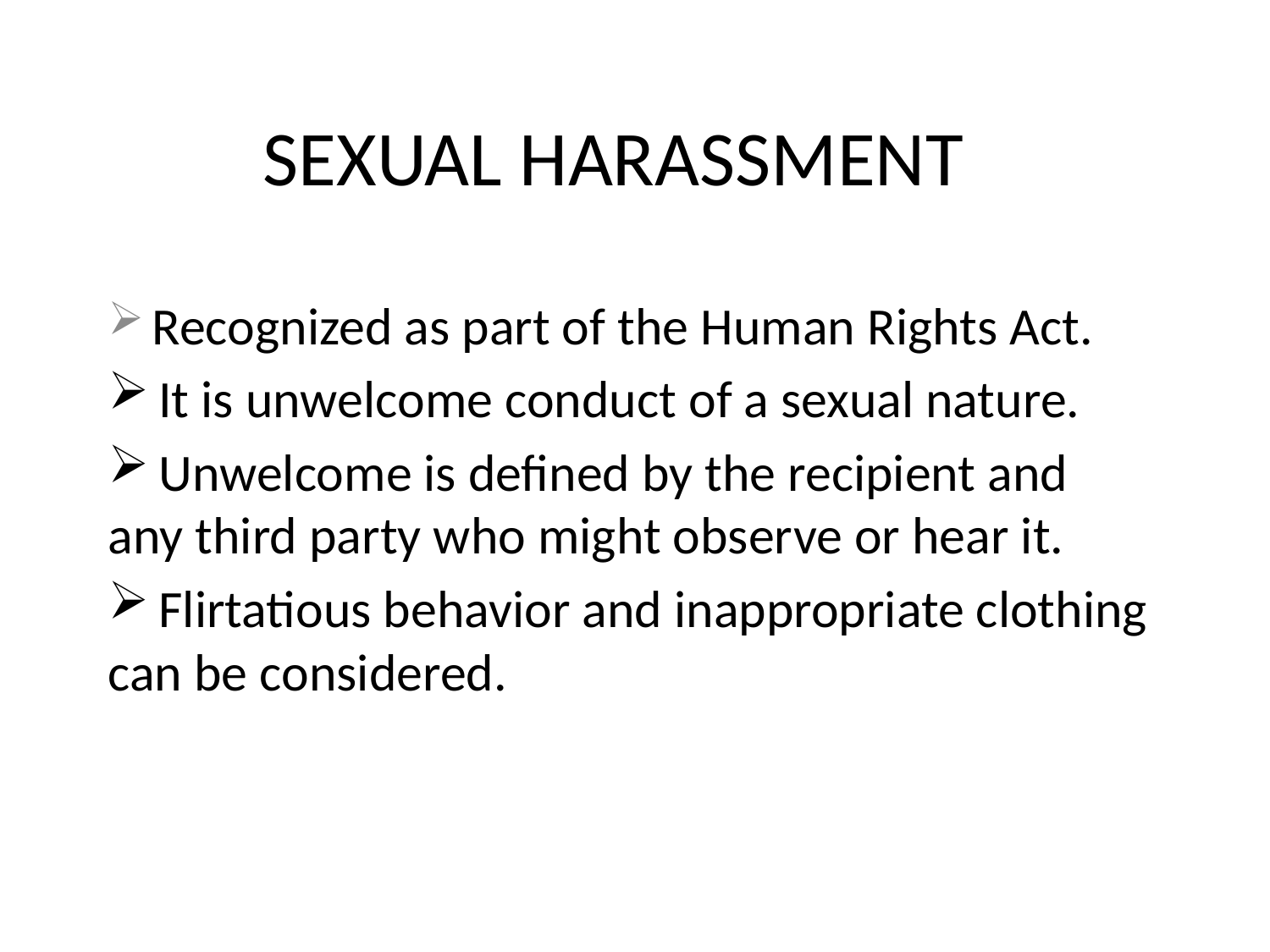

# SEXUAL HARASSMENT
 Recognized as part of the Human Rights Act.
 It is unwelcome conduct of a sexual nature.
 Unwelcome is defined by the recipient and any third party who might observe or hear it.
 Flirtatious behavior and inappropriate clothing can be considered.